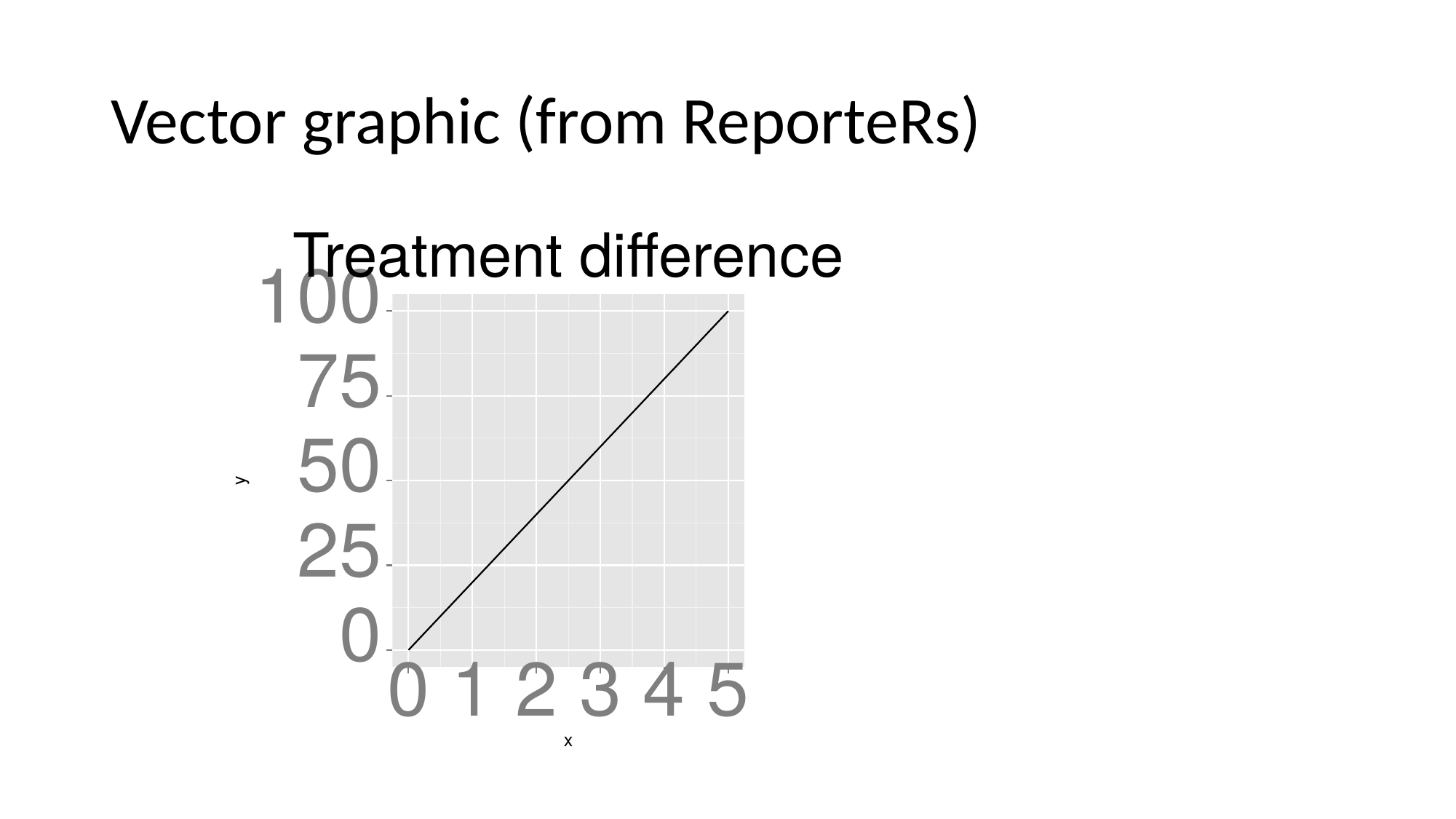

# Vector graphic (from ReporteRs)

Treatment difference
100

75

50

y

25

0

0
1
2
3
4
5

x